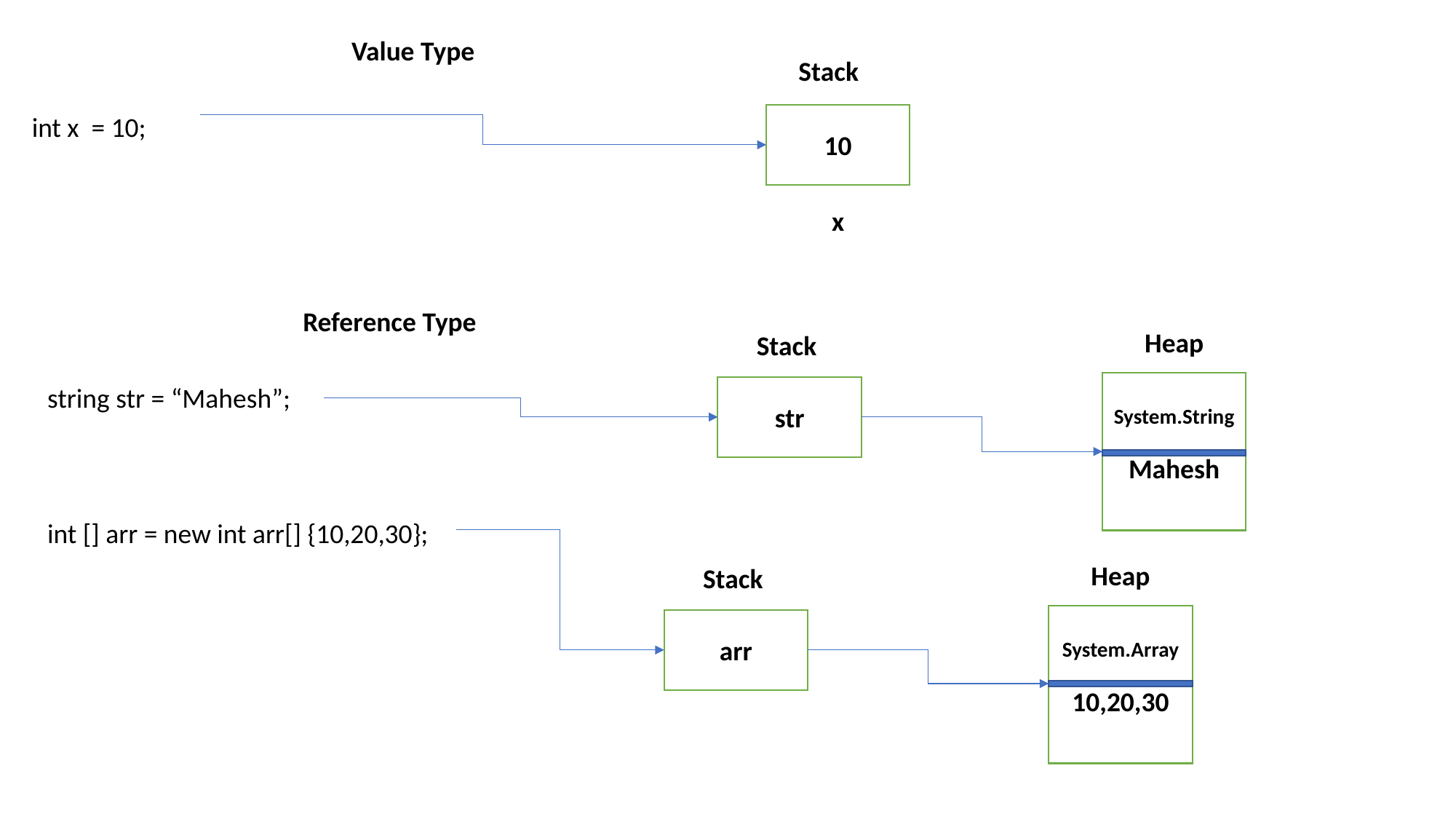

Value Type
Stack
int x  = 10;
10
x
Reference Type
Heap
Stack

Mahesh
string str = “Mahesh”;
str
System.String

int [] arr = new int arr[] {10,20,30};
Heap
Stack

10,20,30
arr
System.Array